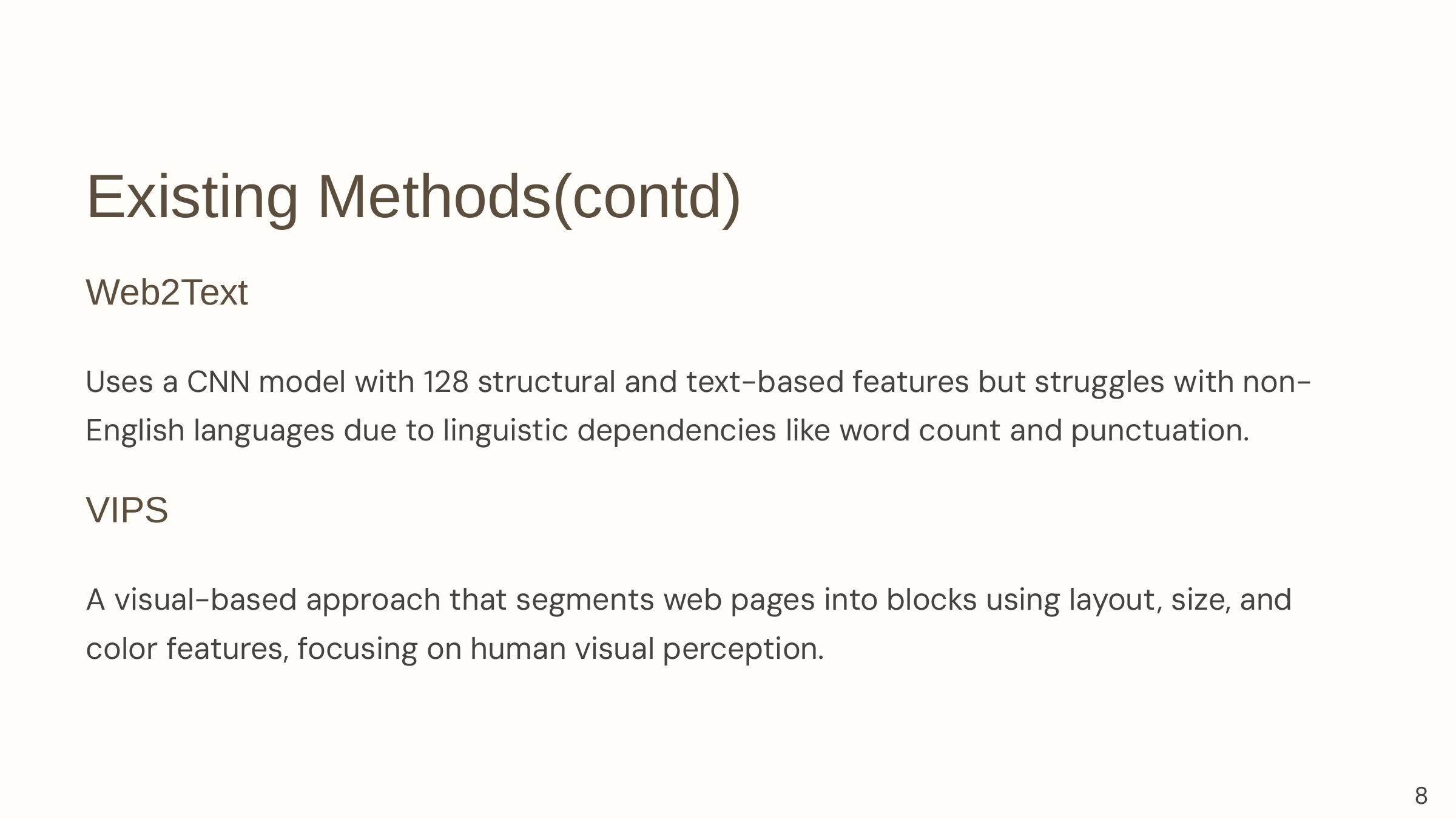

Existing Methods(contd)
Web2Text
Uses a CNN model with 128 structural and text-based features but struggles with non-English languages due to linguistic dependencies like word count and punctuation.
VIPS
A visual-based approach that segments web pages into blocks using layout, size, and color features, focusing on human visual perception.
8